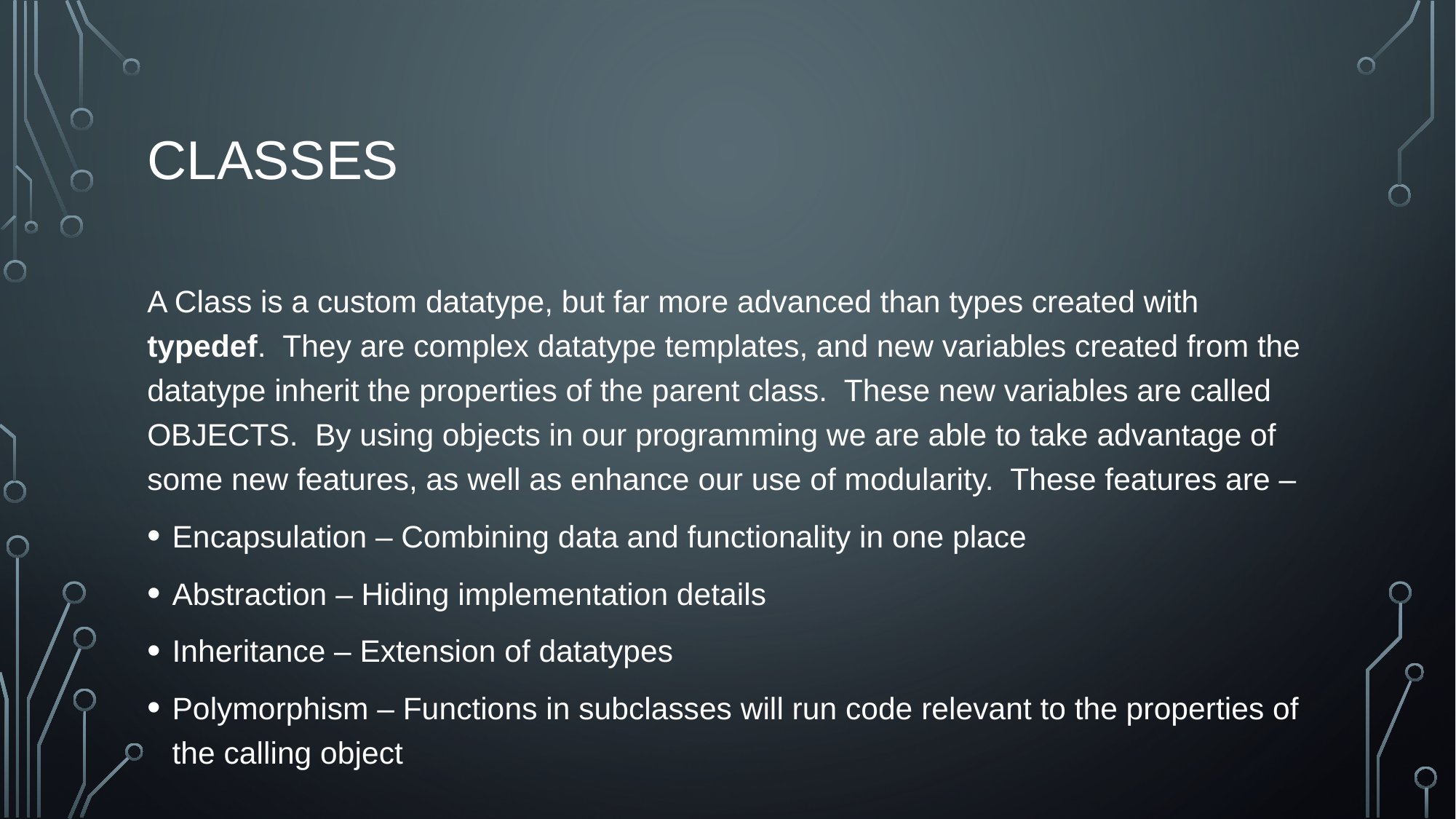

# classes
A Class is a custom datatype, but far more advanced than types created with typedef.  They are complex datatype templates, and new variables created from the datatype inherit the properties of the parent class.  These new variables are called OBJECTS.  By using objects in our programming we are able to take advantage of some new features, as well as enhance our use of modularity.  These features are –
Encapsulation – Combining data and functionality in one place
Abstraction – Hiding implementation details
Inheritance – Extension of datatypes
Polymorphism – Functions in subclasses will run code relevant to the properties of the calling object